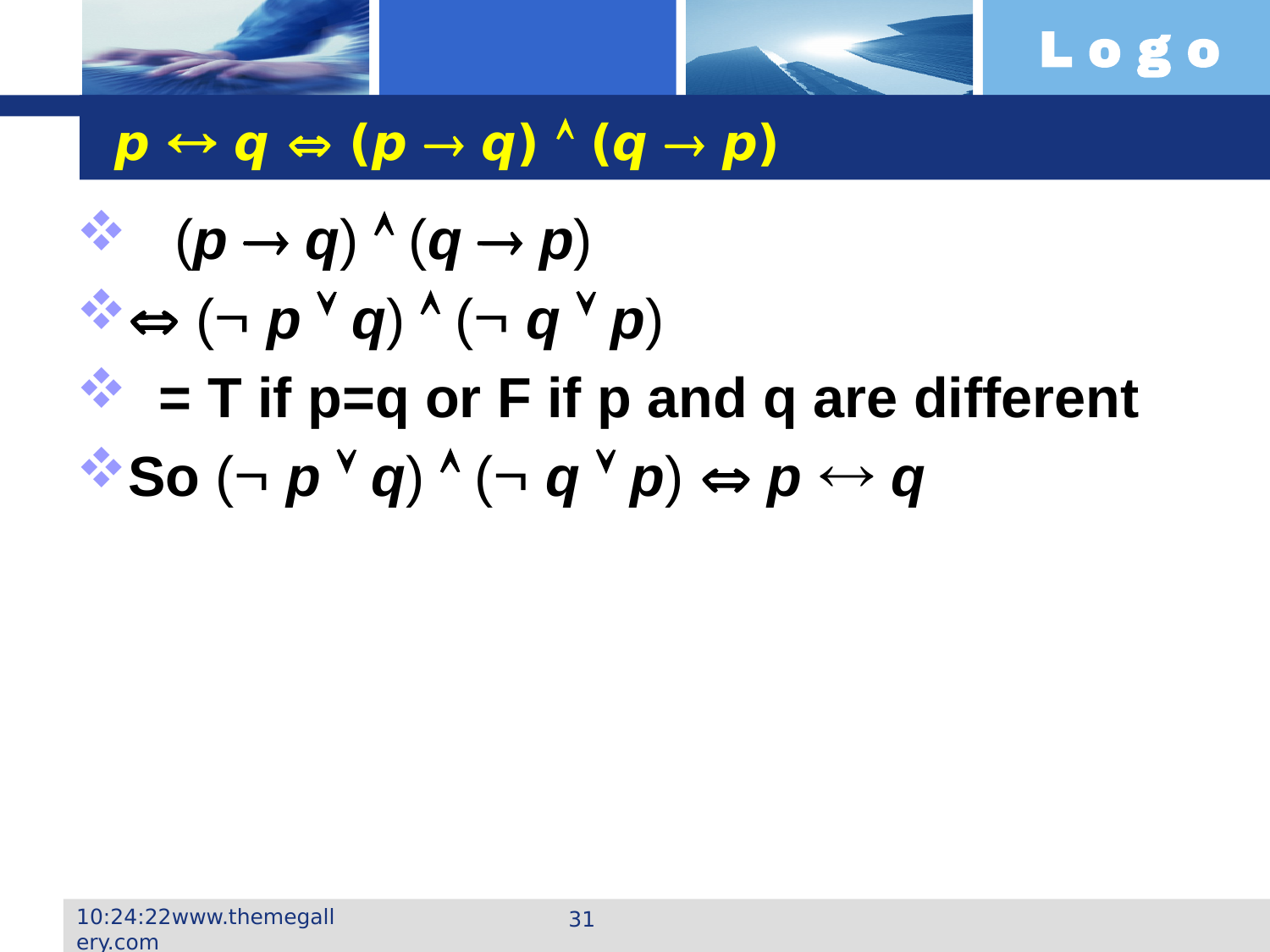

# p ↔ q ⇔ (p → q) ∧ (q → p)
   (p → q) ∧ (q → p)
⇔ (¬ p ∨ q) ∧ (¬ q ∨ p)
  = T if p=q or F if p and q are different
So (¬ p ∨ q) ∧ (¬ q ∨ p) ⇔ p ↔ q
10:24:22www.themegallery.com
31